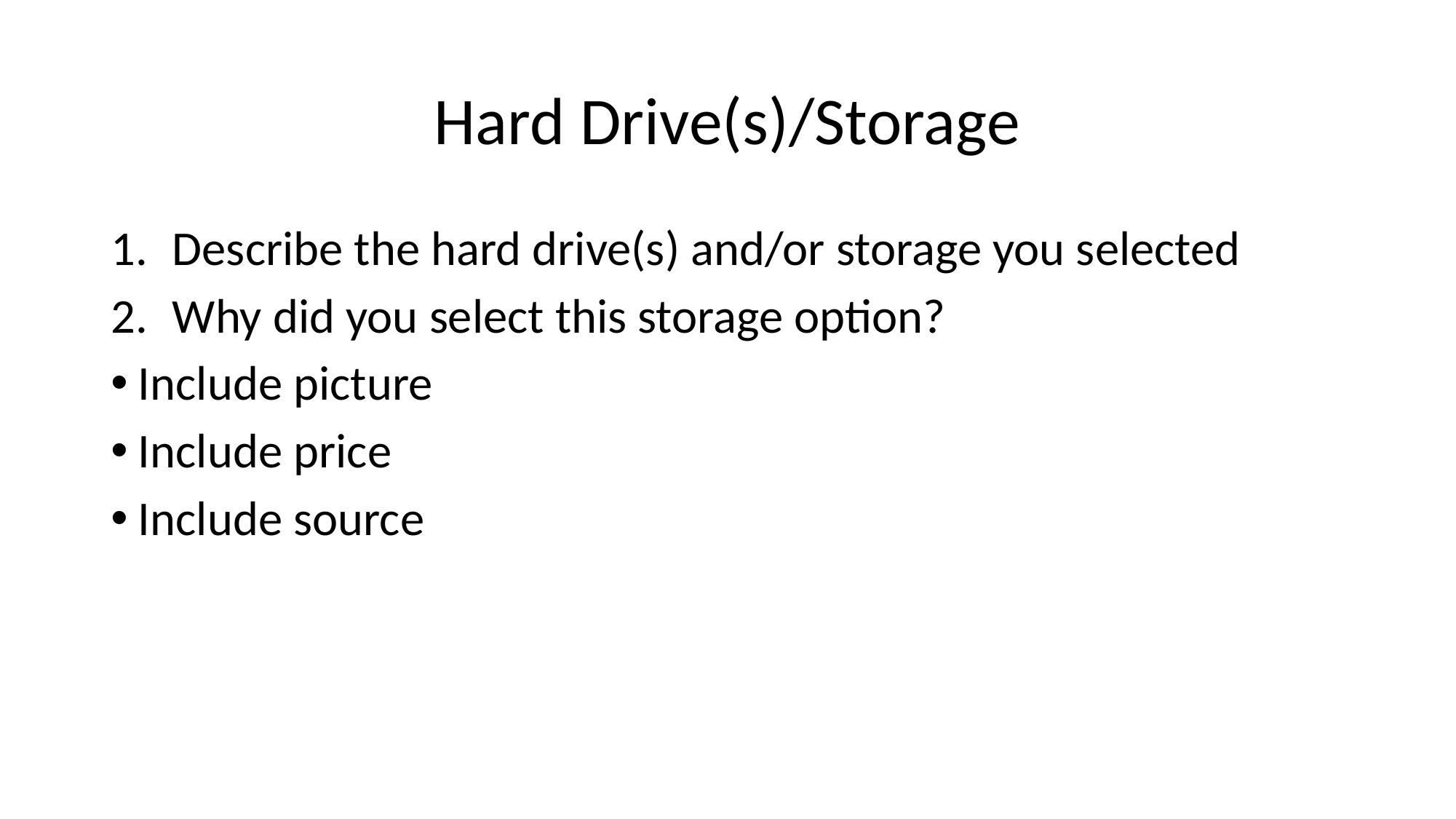

# Hard Drive(s)/Storage
Describe the hard drive(s) and/or storage you selected
Why did you select this storage option?
Include picture
Include price
Include source